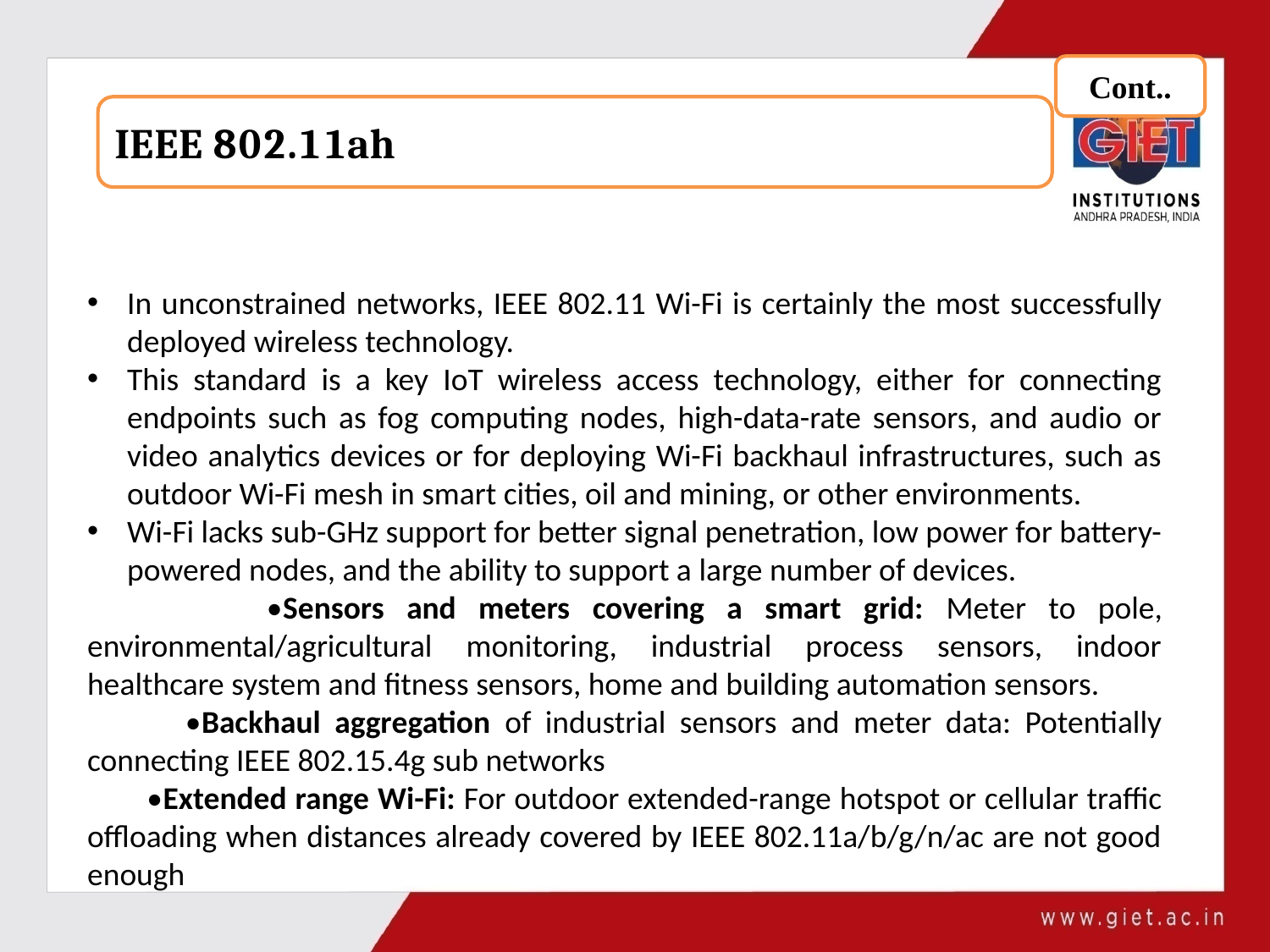

Cont..
IEEE 802.11ah
In unconstrained networks, IEEE 802.11 Wi-Fi is certainly the most successfully deployed wireless technology.
This standard is a key IoT wireless access technology, either for connecting endpoints such as fog computing nodes, high-data-rate sensors, and audio or video analytics devices or for deploying Wi-Fi backhaul infrastructures, such as outdoor Wi-Fi mesh in smart cities, oil and mining, or other environments.
Wi-Fi lacks sub-GHz support for better signal penetration, low power for battery-powered nodes, and the ability to support a large number of devices.
        •Sensors and meters covering a smart grid: Meter to pole, environmental/agricultural monitoring, industrial process sensors, indoor healthcare system and fitness sensors, home and building automation sensors.
       •Backhaul aggregation of industrial sensors and meter data: Potentially connecting IEEE 802.15.4g sub networks
       •Extended range Wi-Fi: For outdoor extended-range hotspot or cellular traffic offloading when distances already covered by IEEE 802.11a/b/g/n/ac are not good enough